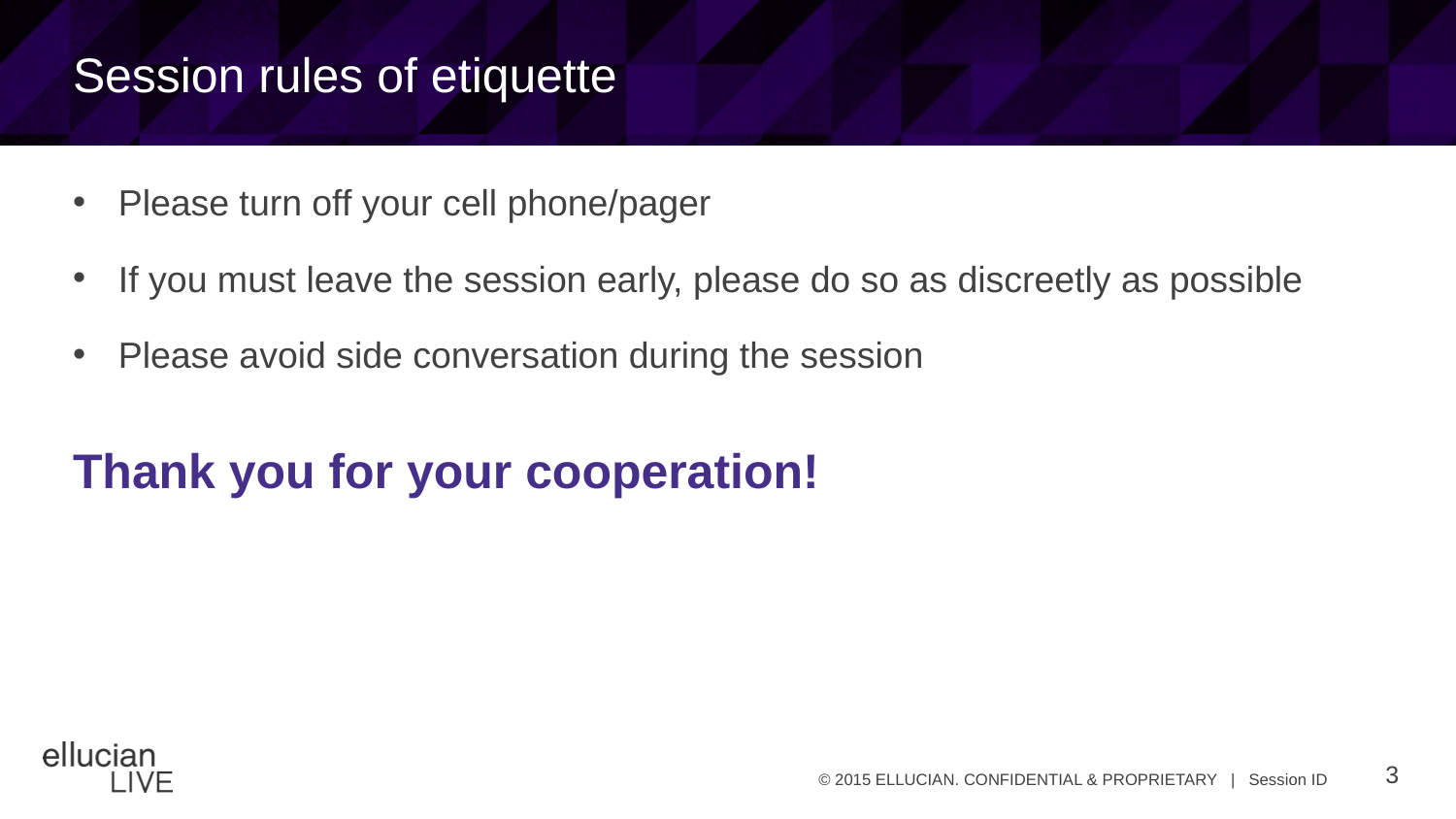

# Session rules of etiquette
Please turn off your cell phone/pager
If you must leave the session early, please do so as discreetly as possible
Please avoid side conversation during the session
Thank you for your cooperation!